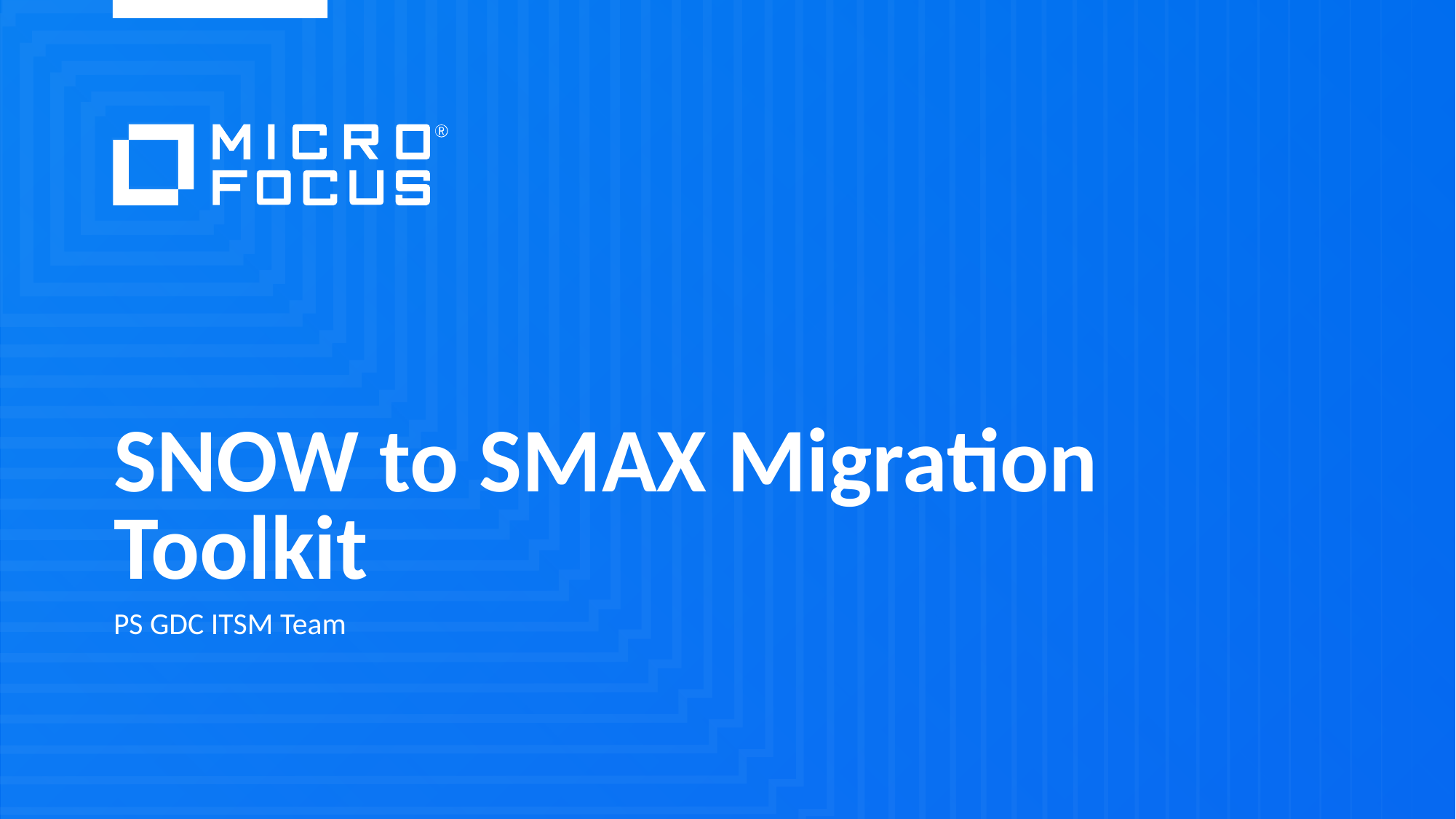

# SNOW to SMAX Migration Toolkit
PS GDC ITSM Team